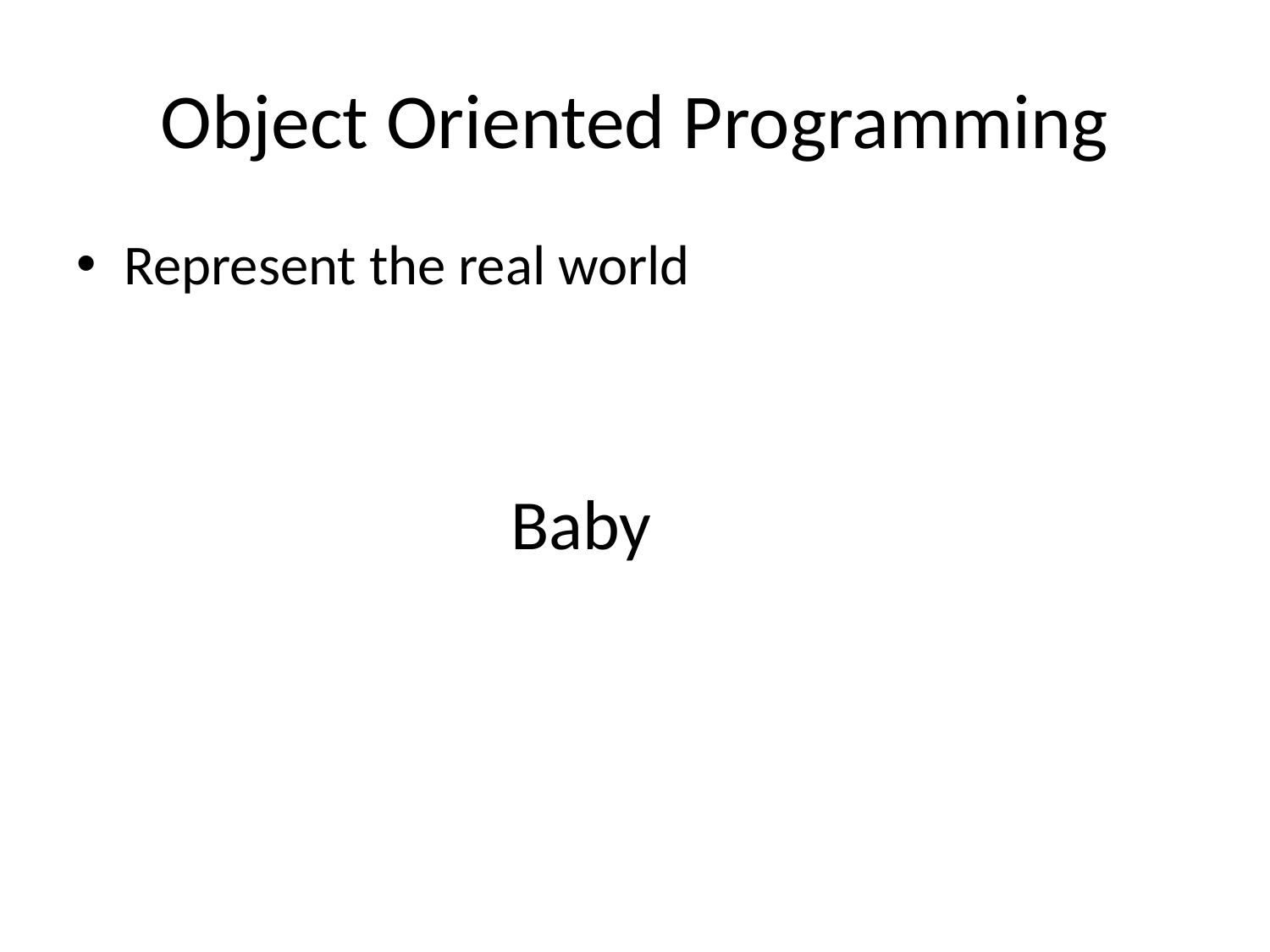

# Object Oriented Programming
Represent the real world

Baby